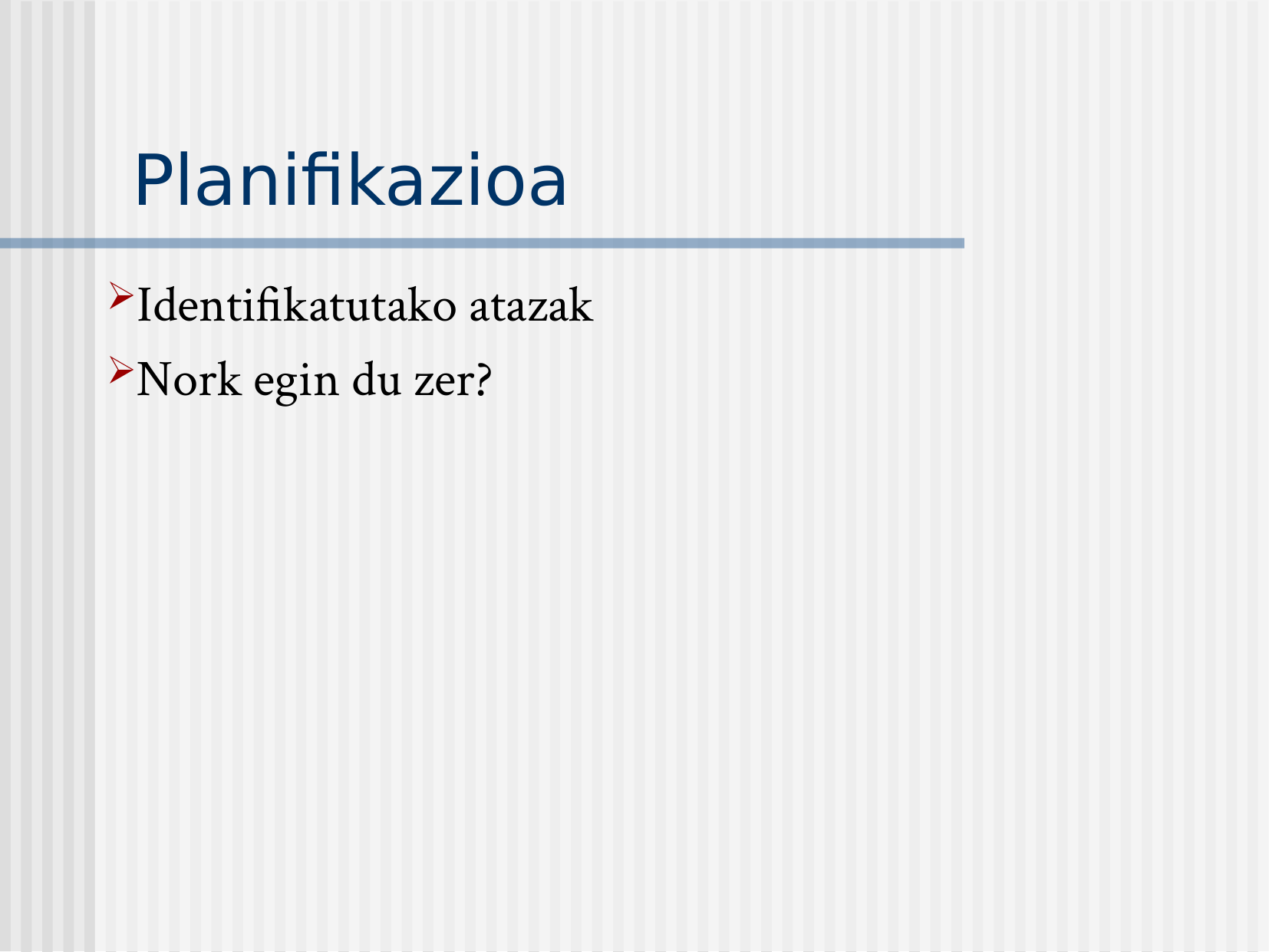

Planifikazioa
Identifikatutako atazak
Nork egin du zer?